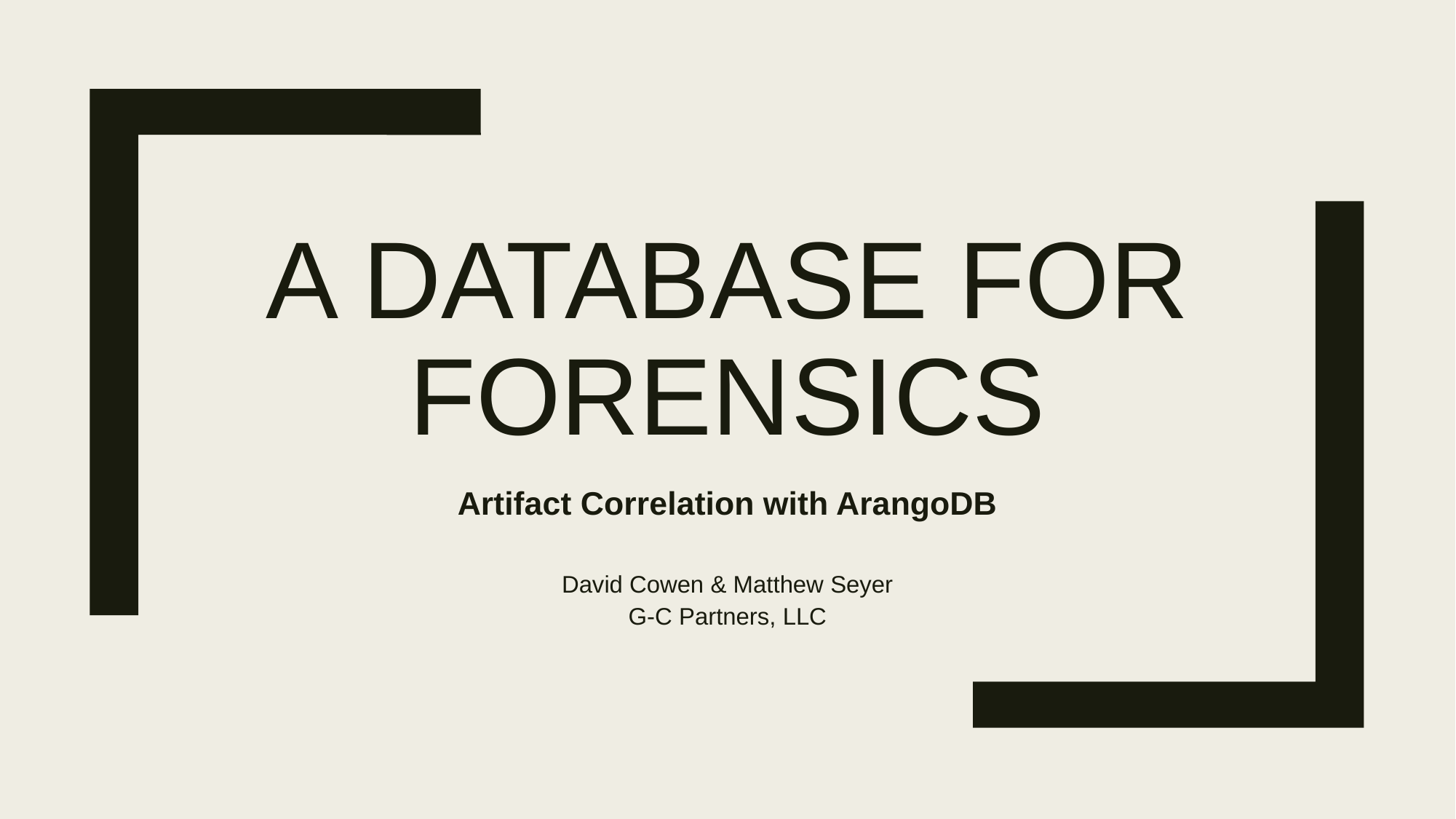

# A Database for Forensics
Artifact Correlation with ArangoDB

David Cowen & Matthew Seyer
G-C Partners, LLC